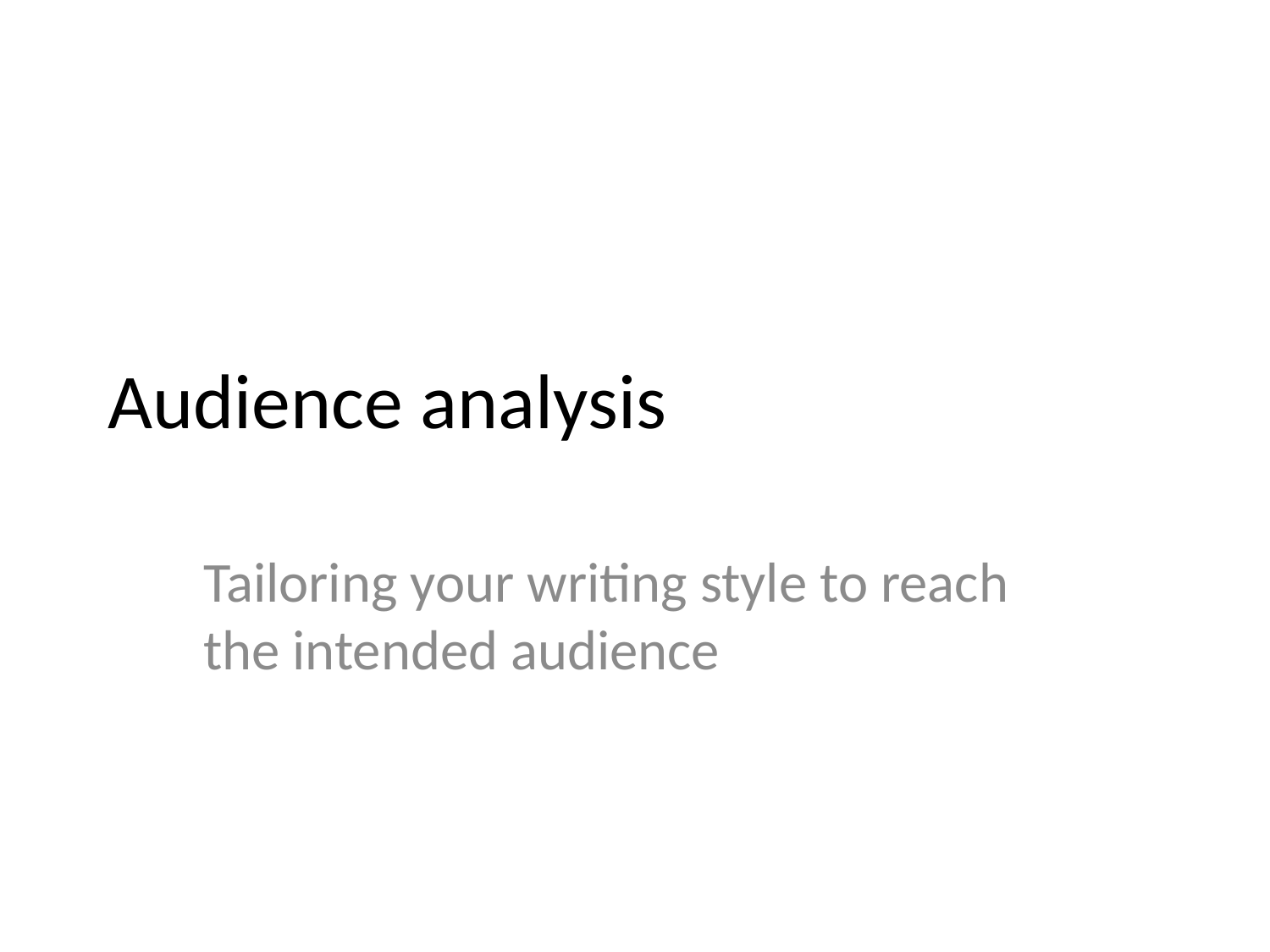

# Audience analysis
Tailoring your writing style to reach the intended audience